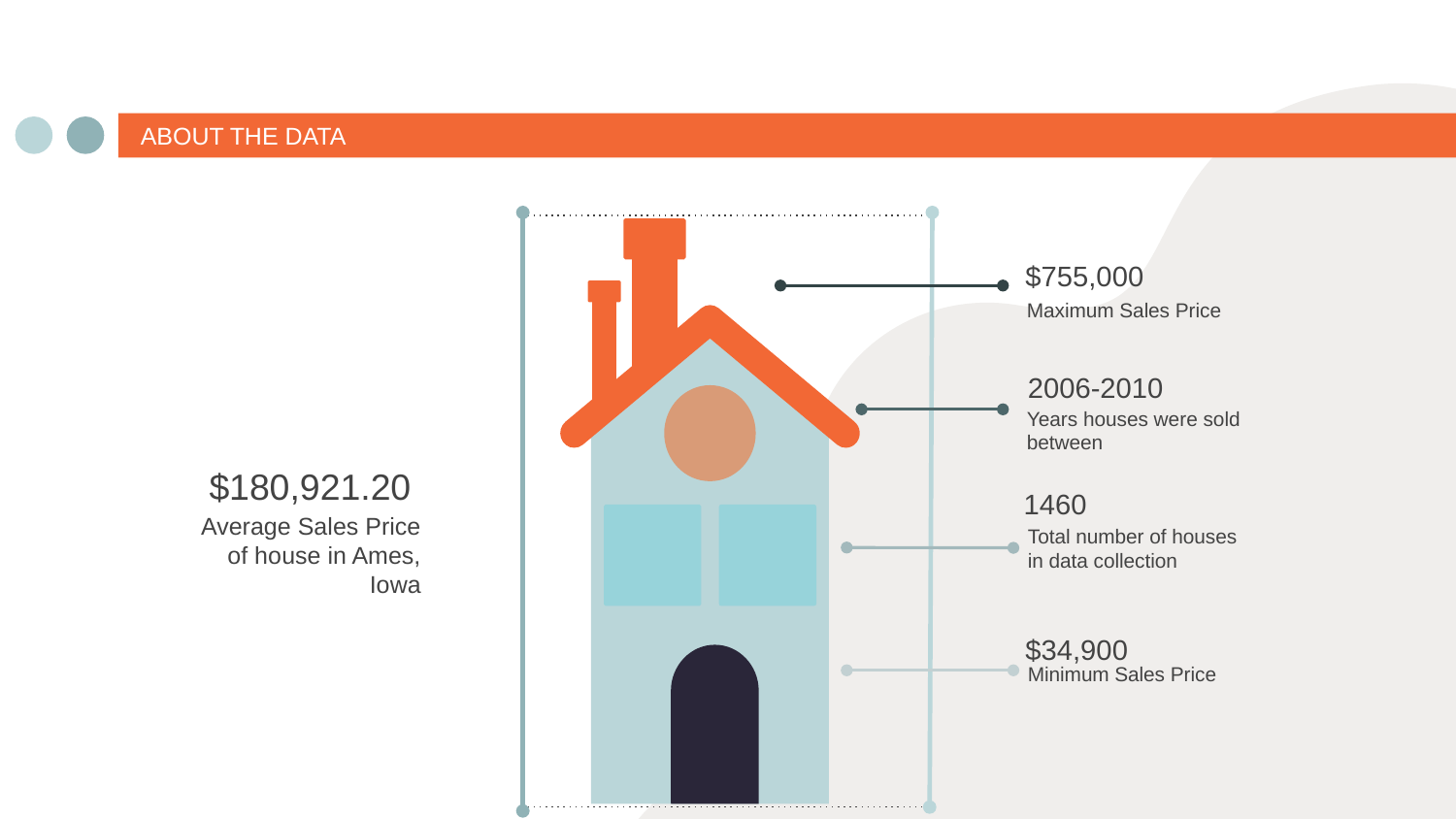

# ABOUT THE DATA

 $755,000
Maximum Sales Price
2006-2010
Years houses were sold between
 $180,921.20

1460
Average Sales Price of house in Ames, Iowa
Total number of houses in data collection
 $34,900
Minimum Sales Price